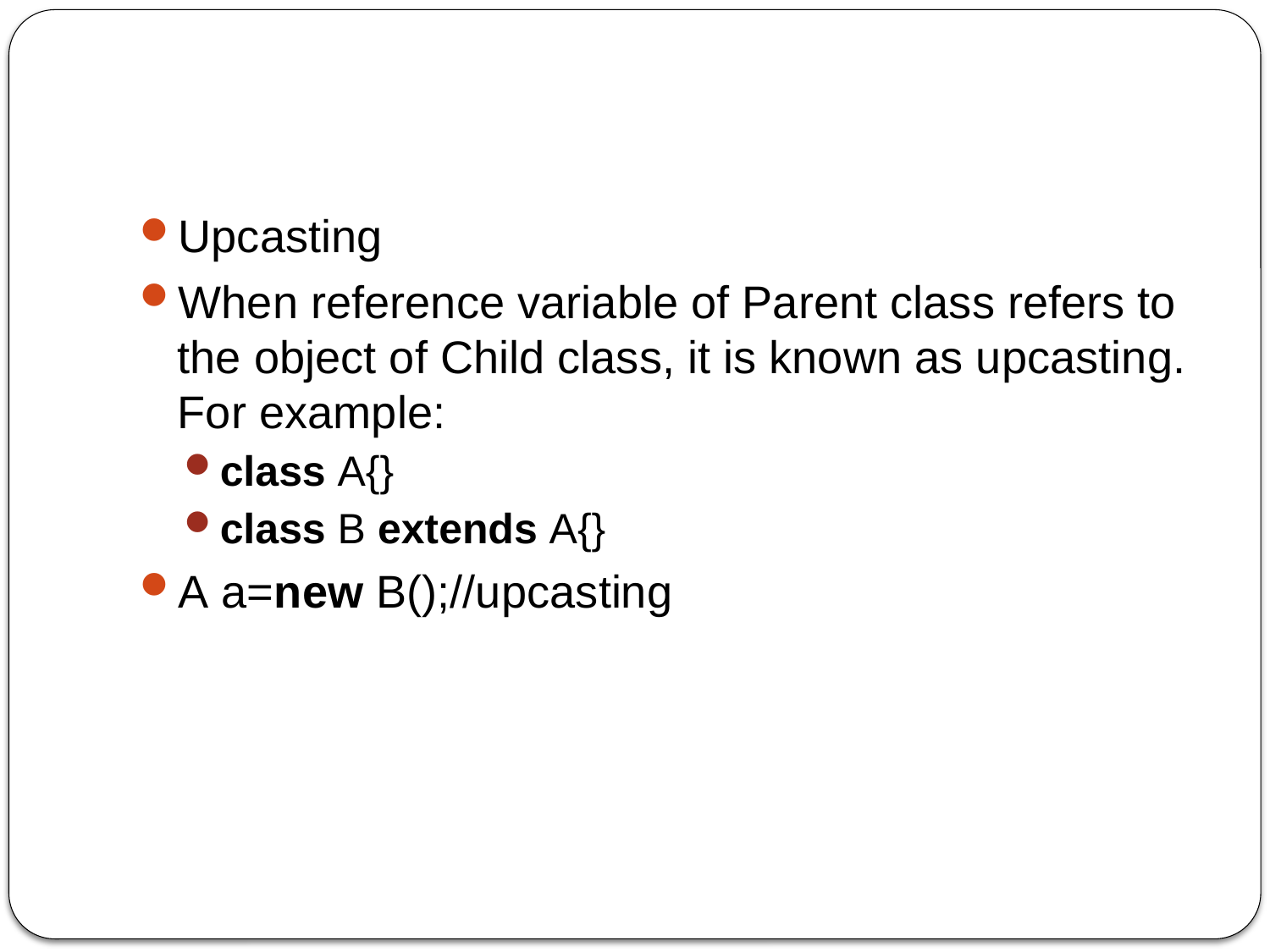

#
Upcasting
When reference variable of Parent class refers to the object of Child class, it is known as upcasting. For example:
class A{}
class B extends A{}
A a=new B();//upcasting